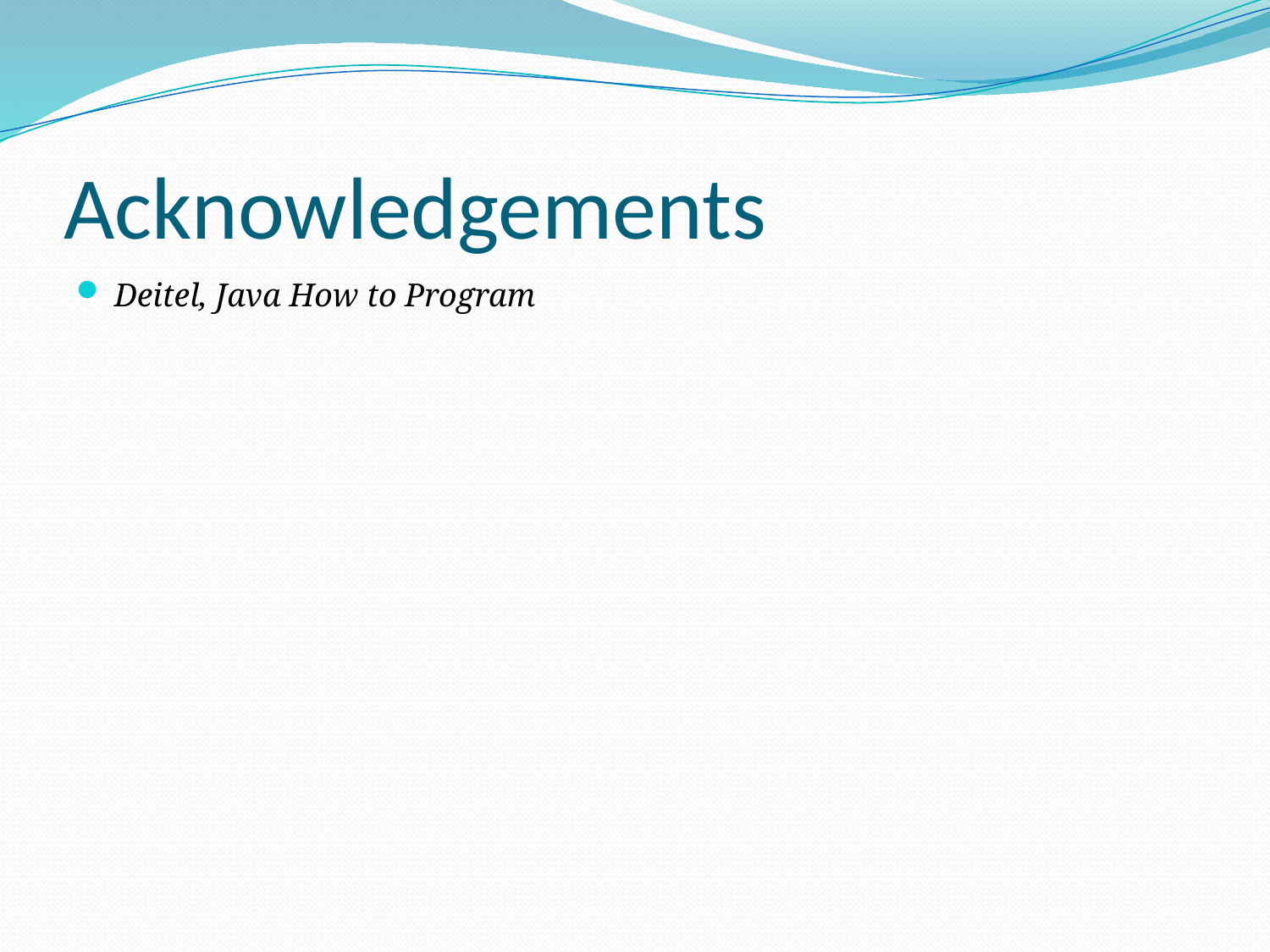

# Acknowledgements
Deitel, Java How to Program